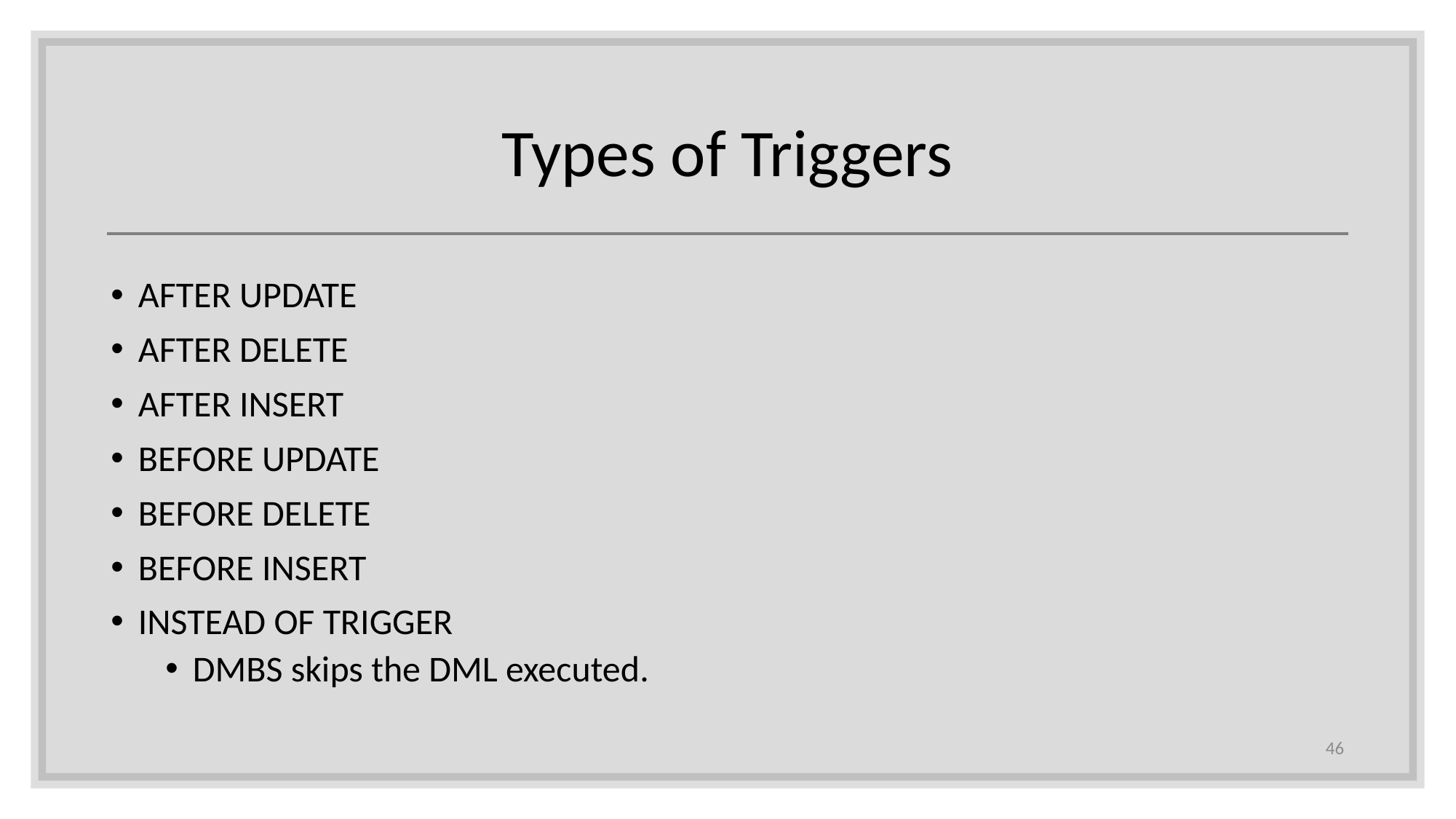

# Types of Triggers
AFTER UPDATE
AFTER DELETE
AFTER INSERT
BEFORE UPDATE
BEFORE DELETE
BEFORE INSERT
INSTEAD OF TRIGGER
DMBS skips the DML executed.
46